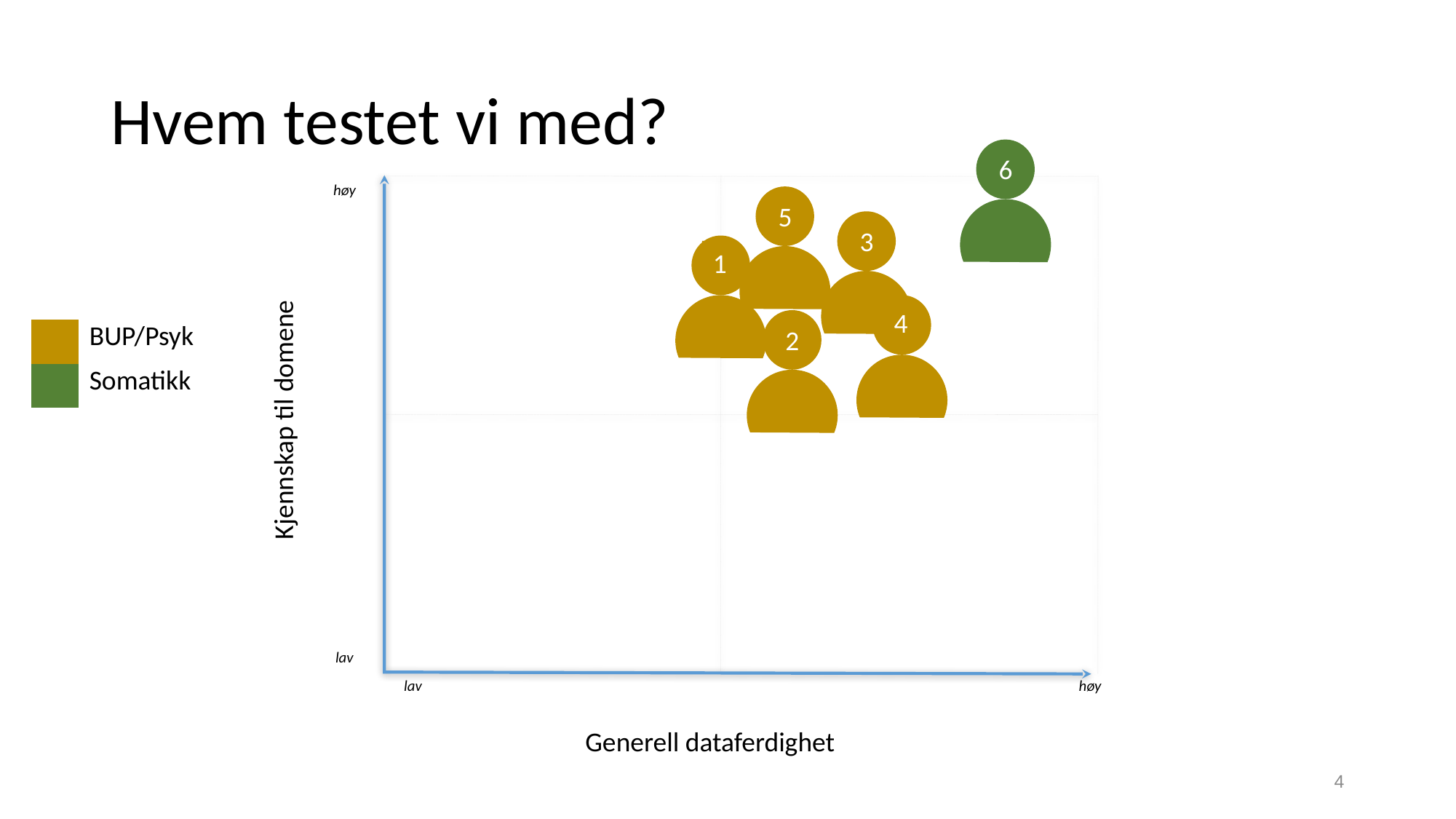

# Hvem testet vi med?

6
høy

5

3

1

4

2
|  | BUP/Psyk |
| --- | --- |
|  | Somatikk |
Kjennskap til domene
lav
lav
høy
Generell dataferdighet
4